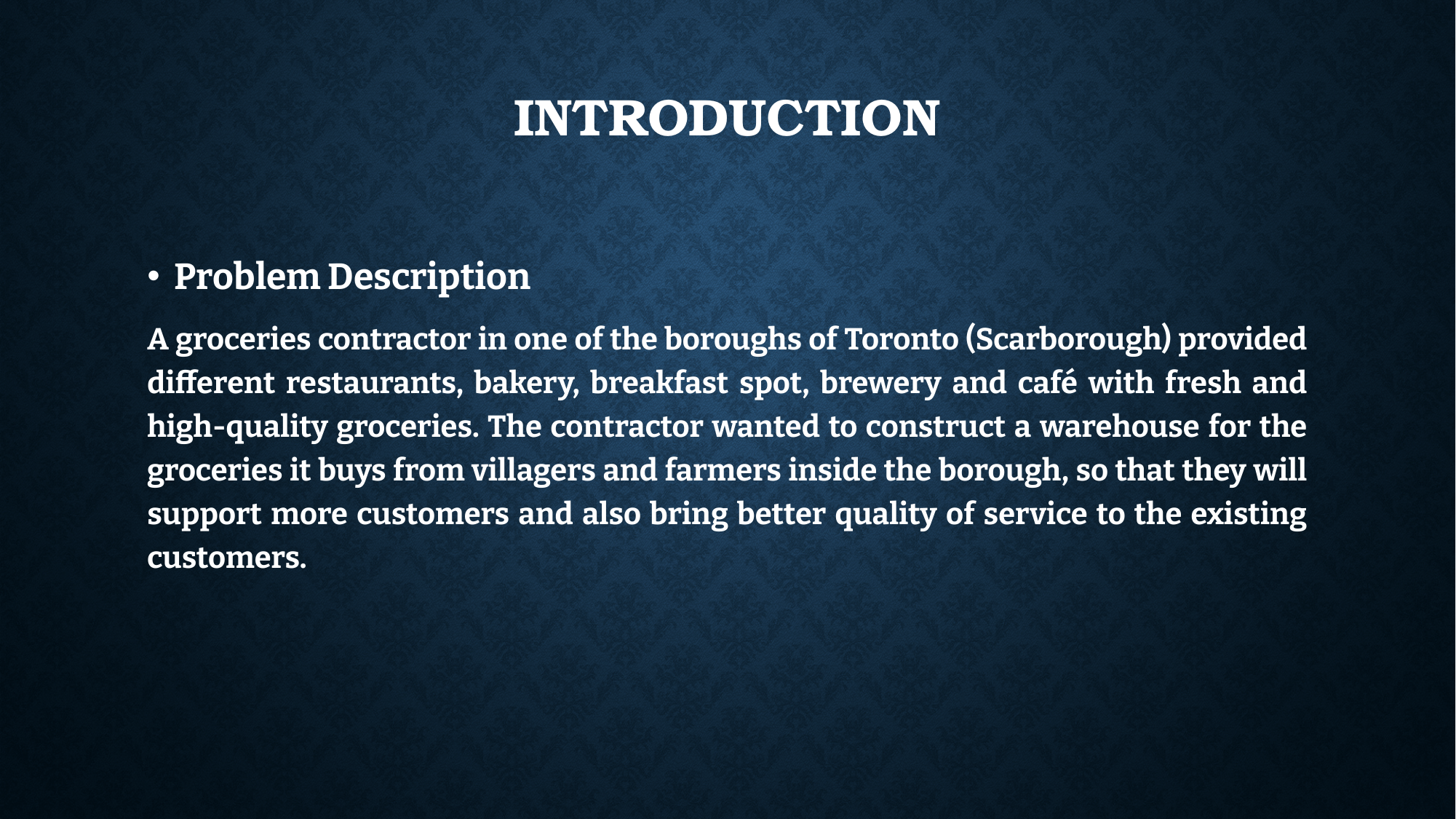

# Introduction
Problem Description
A groceries contractor in one of the boroughs of Toronto (Scarborough) provided different restaurants, bakery, breakfast spot, brewery and café with fresh and high-quality groceries. The contractor wanted to construct a warehouse for the groceries it buys from villagers and farmers inside the borough, so that they will support more customers and also bring better quality of service to the existing customers.